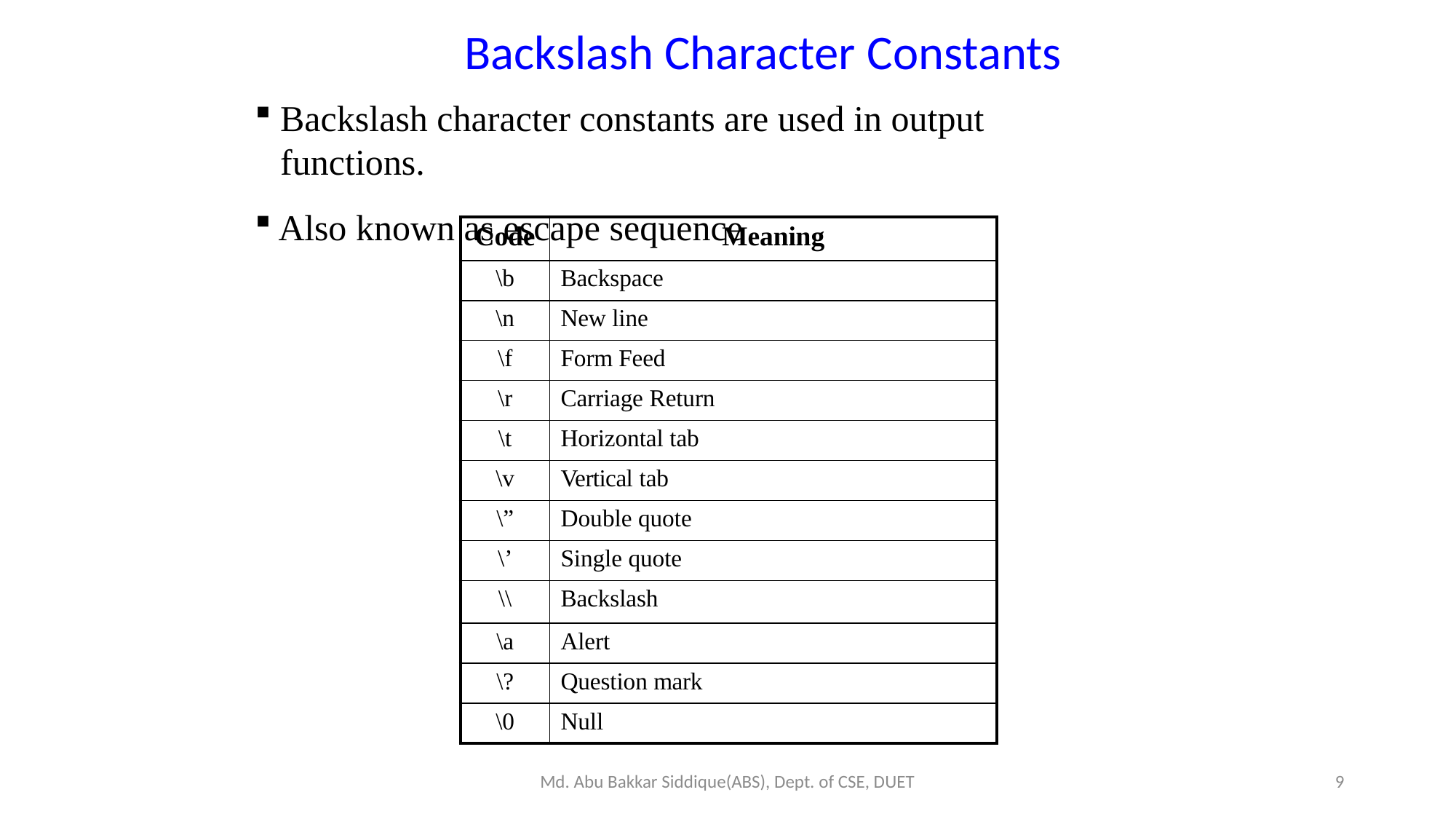

Backslash Character Constants
Backslash character constants are used in output functions.
Also known as escape sequence
| Code | Meaning |
| --- | --- |
| \b | Backspace |
| \n | New line |
| \f | Form Feed |
| \r | Carriage Return |
| \t | Horizontal tab |
| \v | Vertical tab |
| \” | Double quote |
| \’ | Single quote |
| \\ | Backslash |
| \a | Alert |
| \? | Question mark |
| \0 | Null |
Md. Abu Bakkar Siddique(ABS), Dept. of CSE, DUET
9